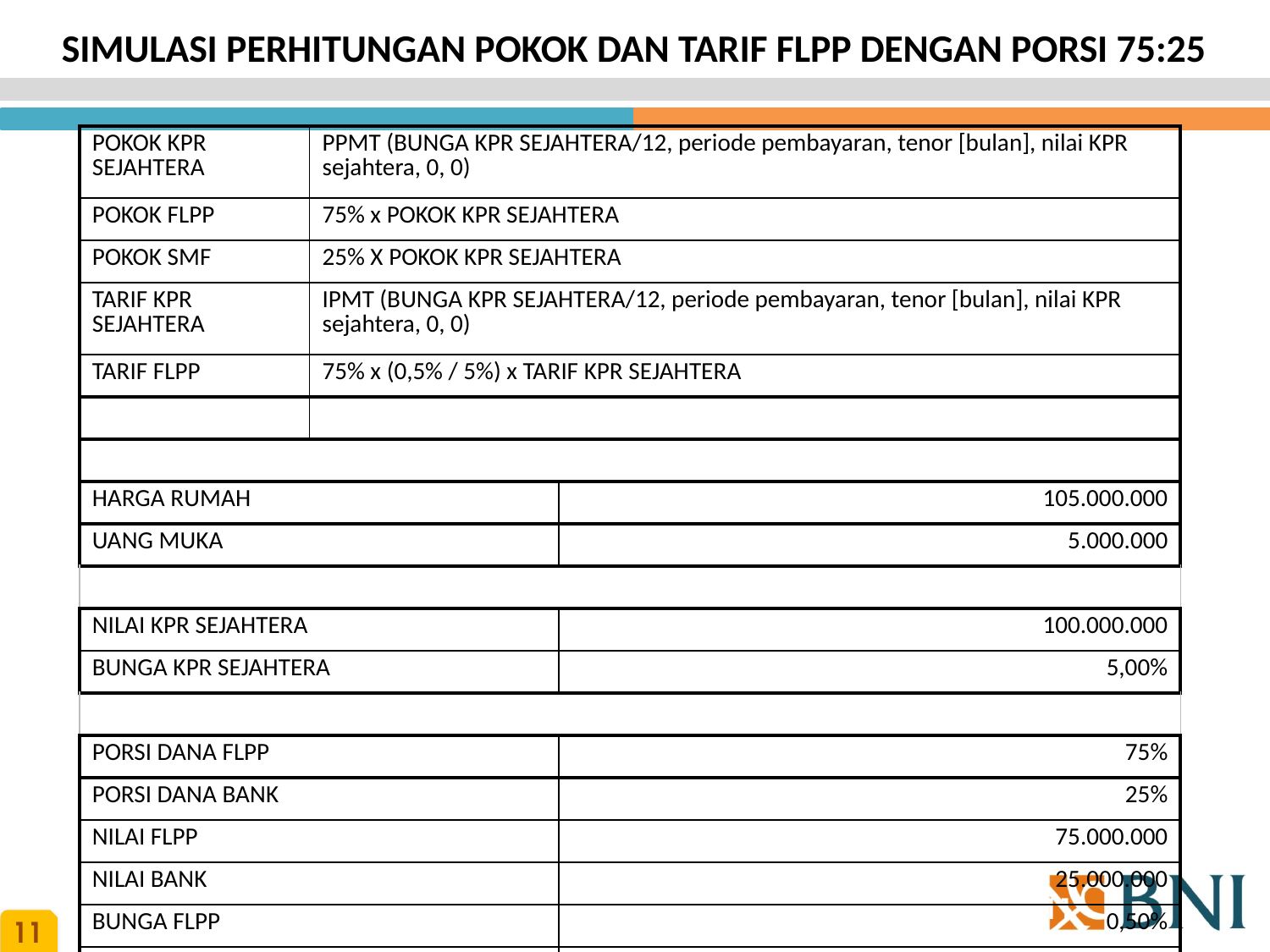

SIMULASI PERHITUNGAN POKOK DAN TARIF FLPP DENGAN PORSI 75:25
| POKOK KPR SEJAHTERA | PPMT (BUNGA KPR SEJAHTERA/12, periode pembayaran, tenor [bulan], nilai KPR sejahtera, 0, 0) |  |
| --- | --- | --- |
| POKOK FLPP | 75% x POKOK KPR SEJAHTERA |  |
| POKOK SMF | 25% X POKOK KPR SEJAHTERA |  |
| TARIF KPR SEJAHTERA | IPMT (BUNGA KPR SEJAHTERA/12, periode pembayaran, tenor [bulan], nilai KPR sejahtera, 0, 0) |  |
| TARIF FLPP | 75% x (0,5% / 5%) x TARIF KPR SEJAHTERA |  |
|  |  |  |
|  |  |  |
| HARGA RUMAH |  | 105.000.000 |
| UANG MUKA |  | 5.000.000 |
|  |  |  |
| NILAI KPR SEJAHTERA |  | 100.000.000 |
| BUNGA KPR SEJAHTERA |  | 5,00% |
|  |  |  |
| PORSI DANA FLPP |  | 75% |
| PORSI DANA BANK |  | 25% |
| NILAI FLPP |  | 75.000.000 |
| NILAI BANK |  | 25.000.000 |
| BUNGA FLPP |  | 0,50% |
|  |  |  |
| TENOR [BULAN] |  | 120 |
11
11